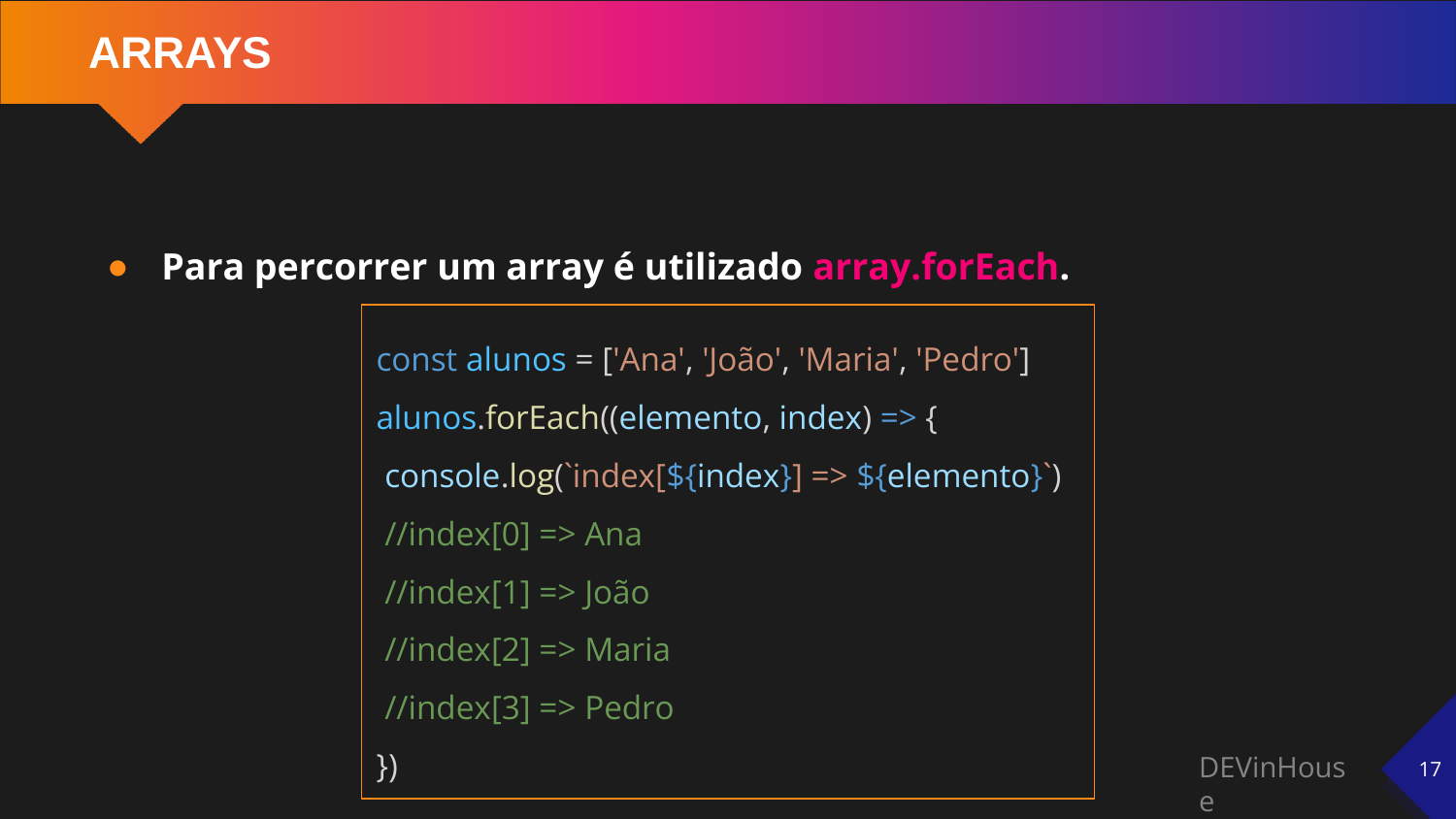

# ARRAYS
Para percorrer um array é utilizado array.forEach.
const alunos = ['Ana', 'João', 'Maria', 'Pedro']
alunos.forEach((elemento, index) => {
 console.log(`index[${index}] => ${elemento}`)
 //index[0] => Ana
 //index[1] => João
 //index[2] => Maria
 //index[3] => Pedro
})
17